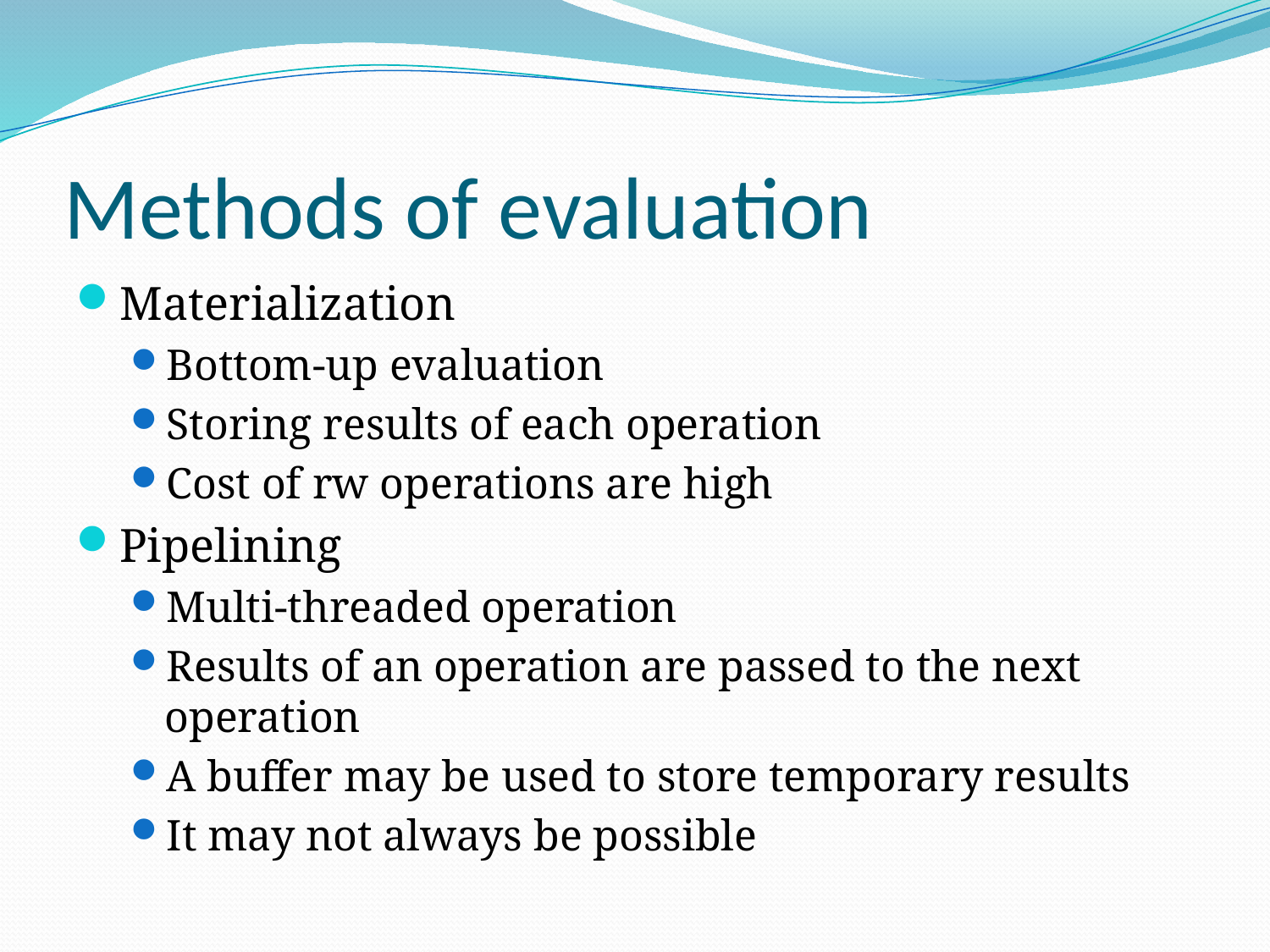

# Methods of evaluation
Materialization
Bottom-up evaluation
Storing results of each operation
Cost of rw operations are high
Pipelining
Multi-threaded operation
Results of an operation are passed to the next operation
A buffer may be used to store temporary results
It may not always be possible